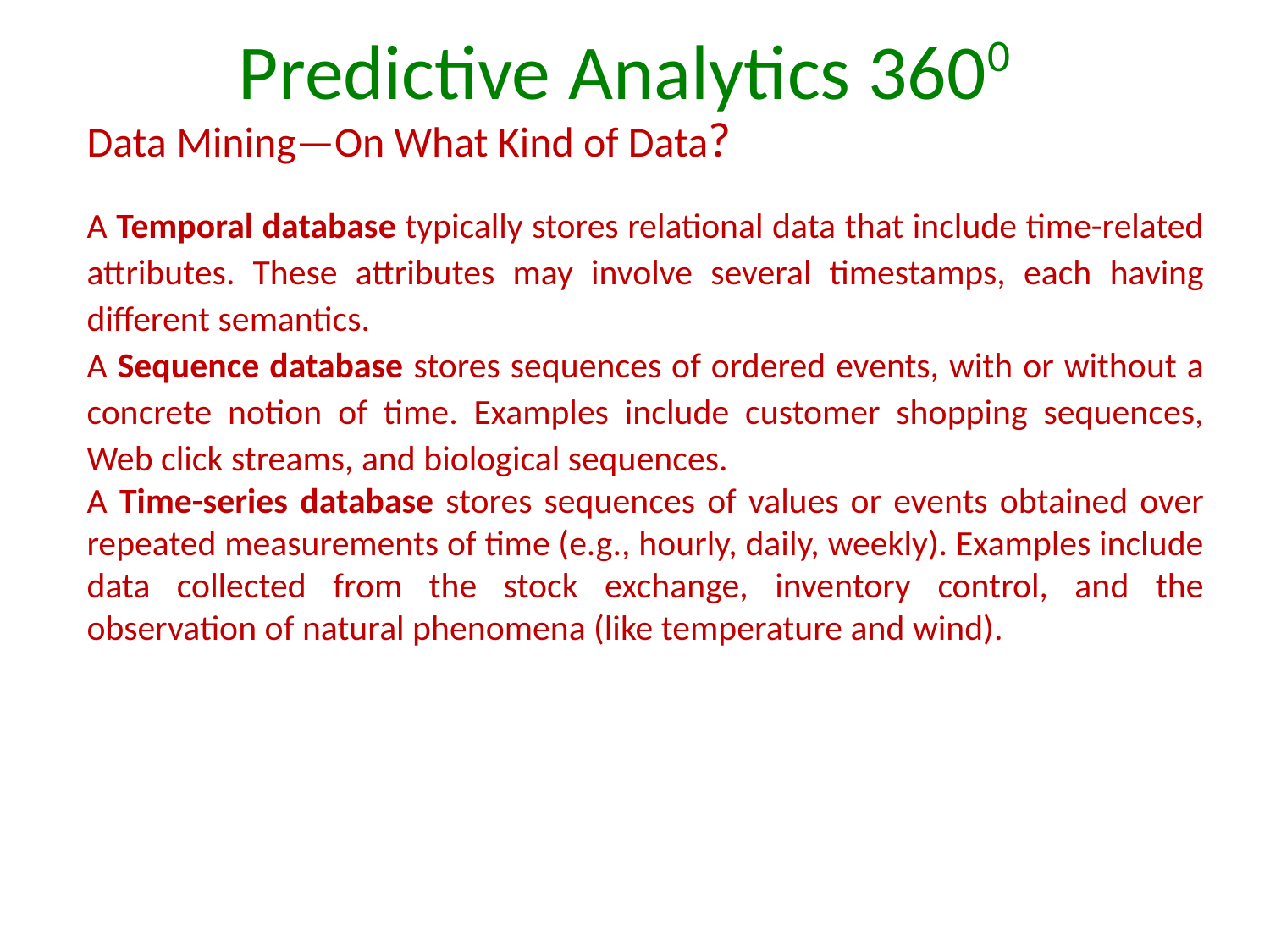

Predictive Analytics 3600
Data Mining—On What Kind of Data?
A Temporal database typically stores relational data that include time-related attributes. These attributes may involve several timestamps, each having different semantics.
A Sequence database stores sequences of ordered events, with or without a concrete notion of time. Examples include customer shopping sequences, Web click streams, and biological sequences.
A Time-series database stores sequences of values or events obtained over repeated measurements of time (e.g., hourly, daily, weekly). Examples include data collected from the stock exchange, inventory control, and the observation of natural phenomena (like temperature and wind).